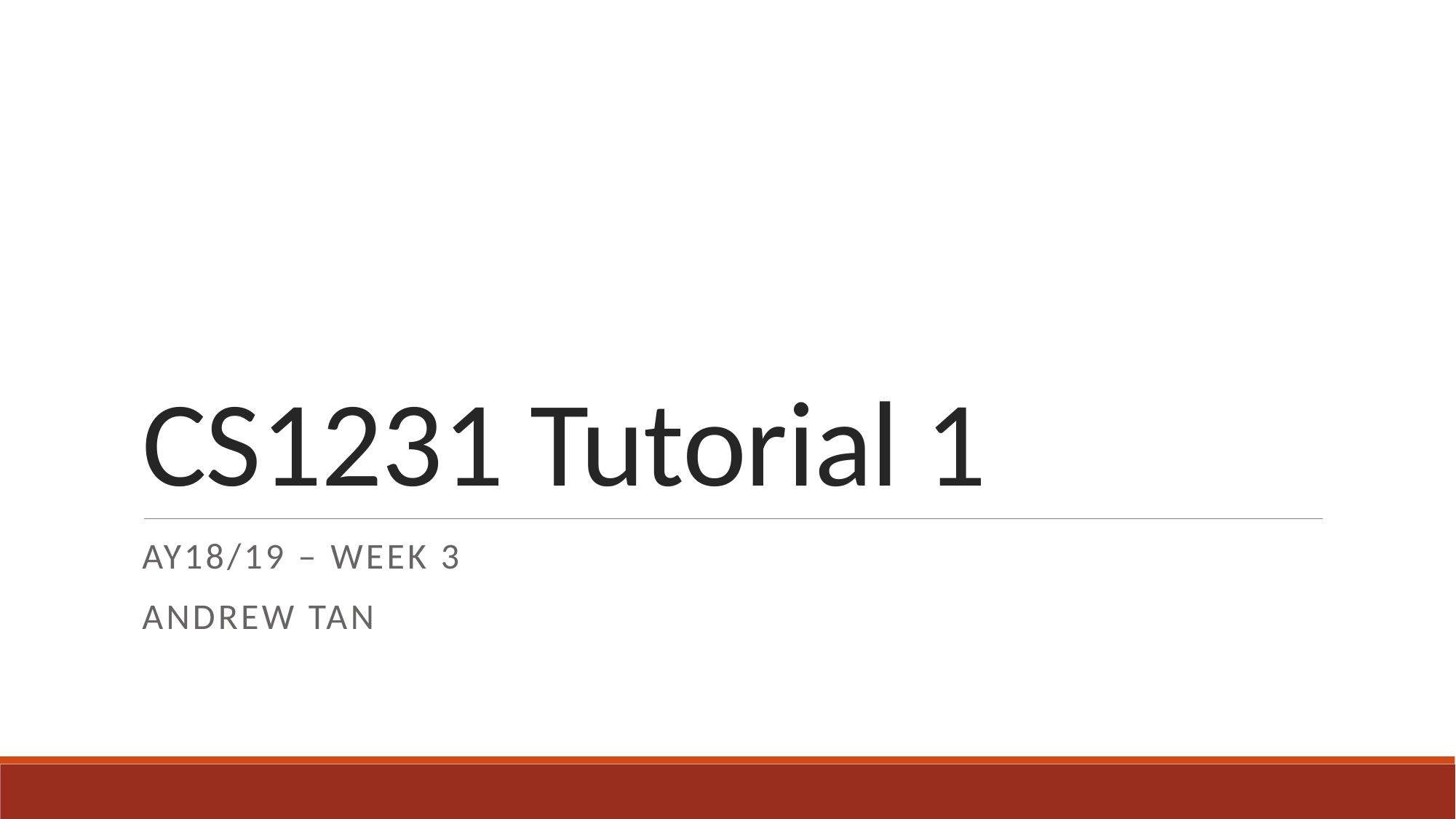

# CS1231 Tutorial 1
AY18/19 – week 3
Andrew Tan